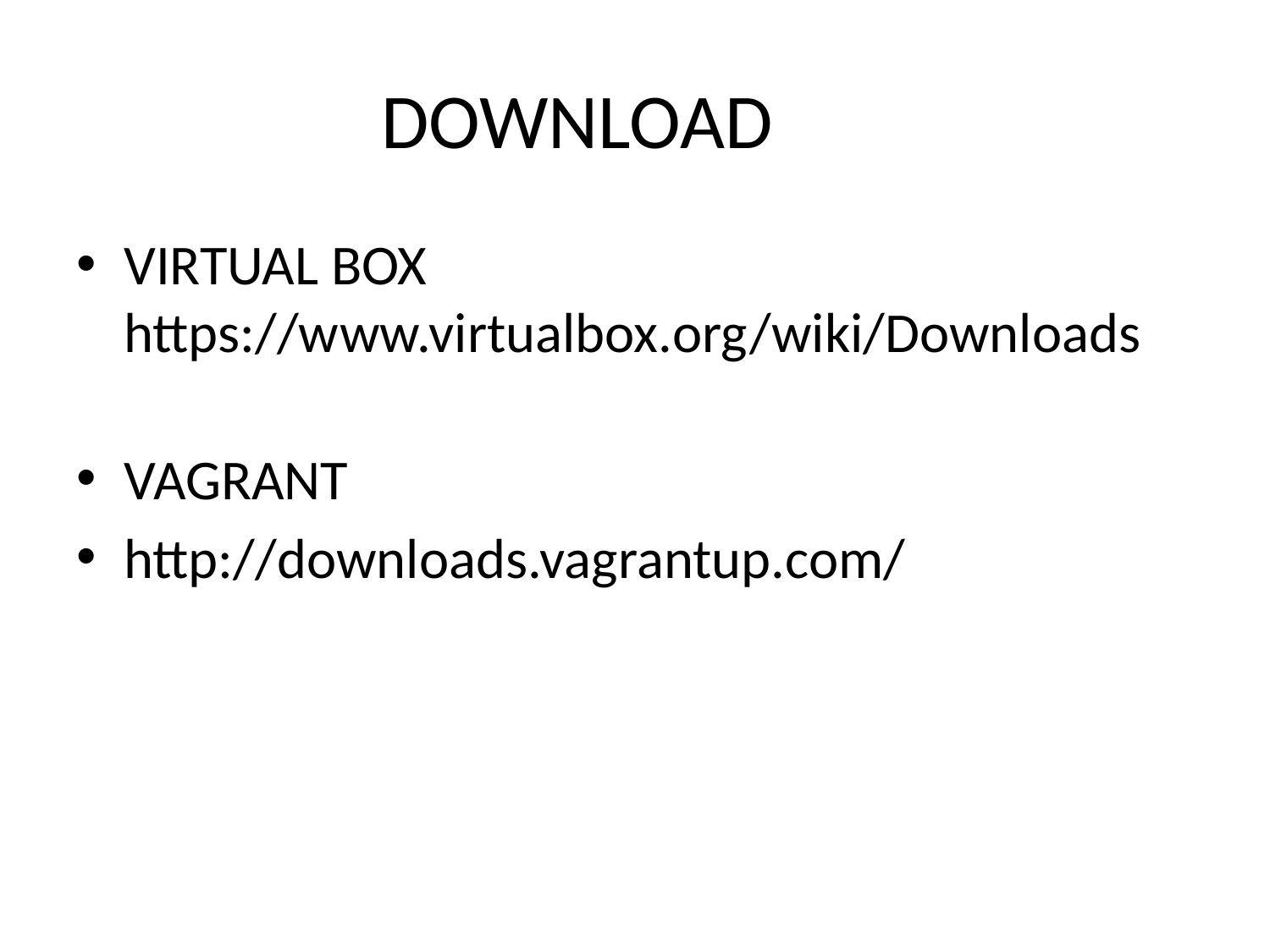

# DOWNLOAD
VIRTUAL BOX
https://www.virtualbox.org/wiki/Downloads
VAGRANT
http://downloads.vagrantup.com/